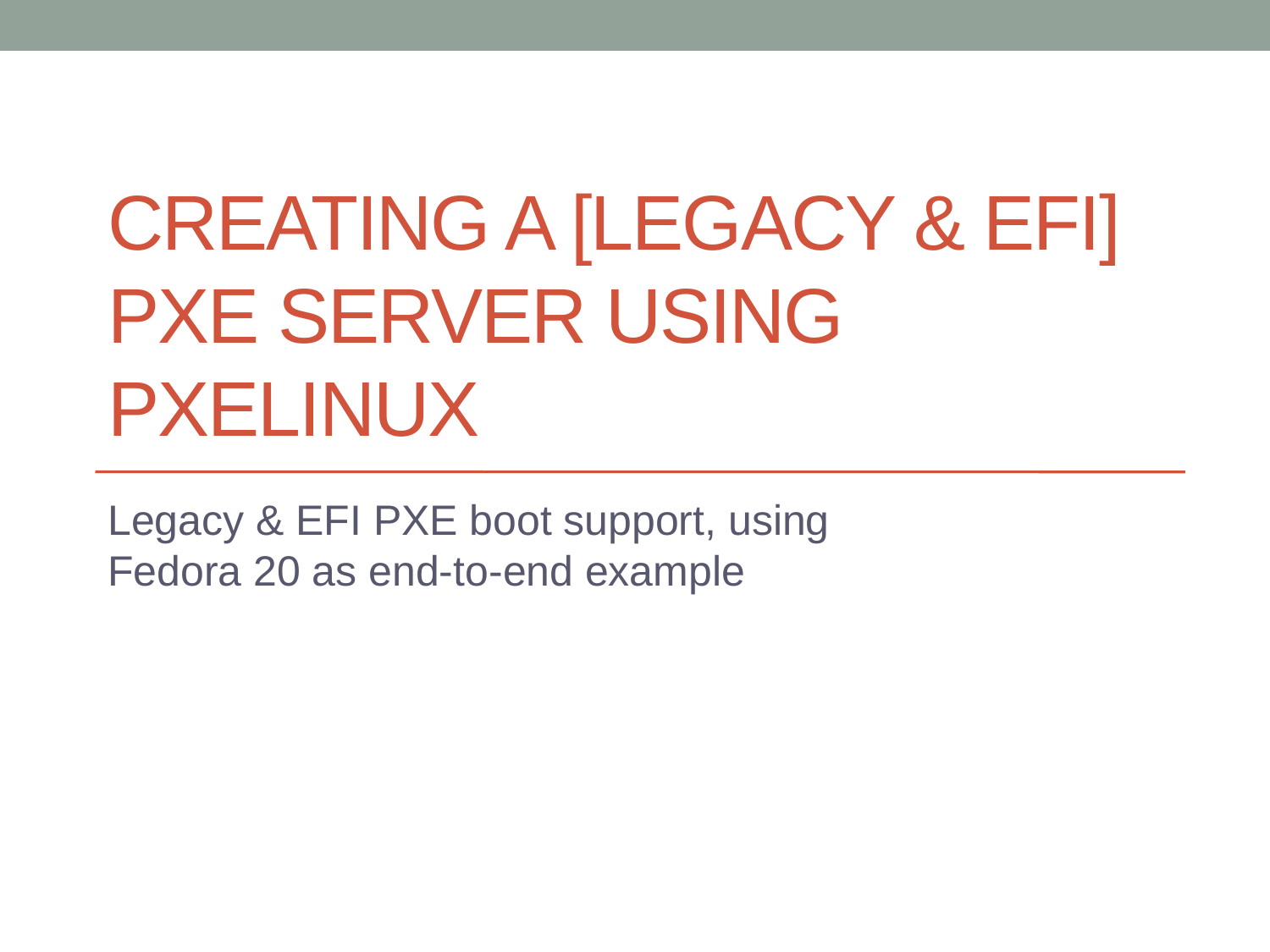

# Creating a [legacy & EFI] PXE server using pxelinux
Legacy & EFI PXE boot support, using Fedora 20 as end-to-end example